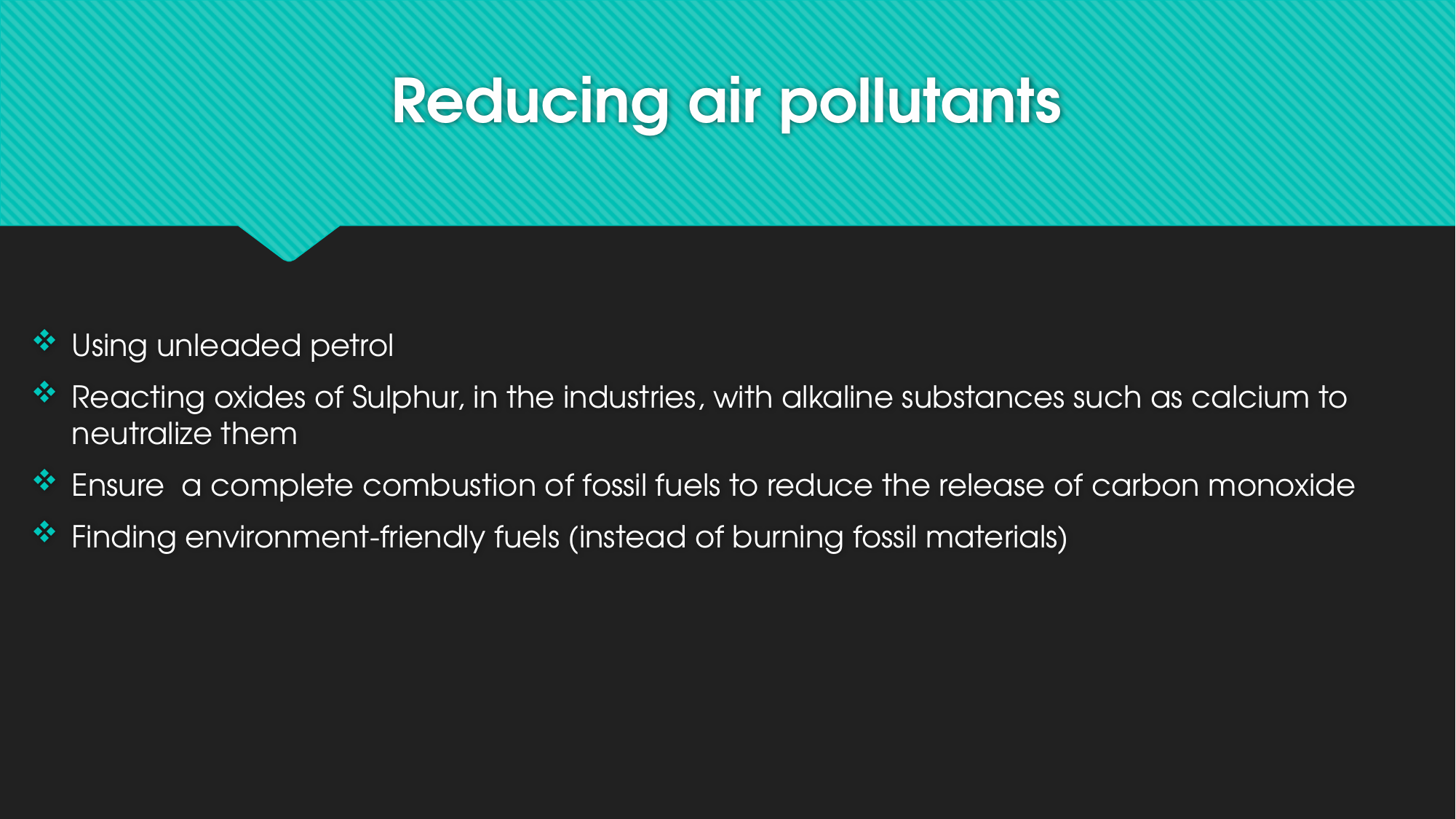

# Reducing air pollutants
Using unleaded petrol
Reacting oxides of Sulphur, in the industries, with alkaline substances such as calcium to neutralize them
Ensure  a complete combustion of fossil fuels to reduce the release of carbon monoxide
Finding environment-friendly fuels (instead of burning fossil materials)